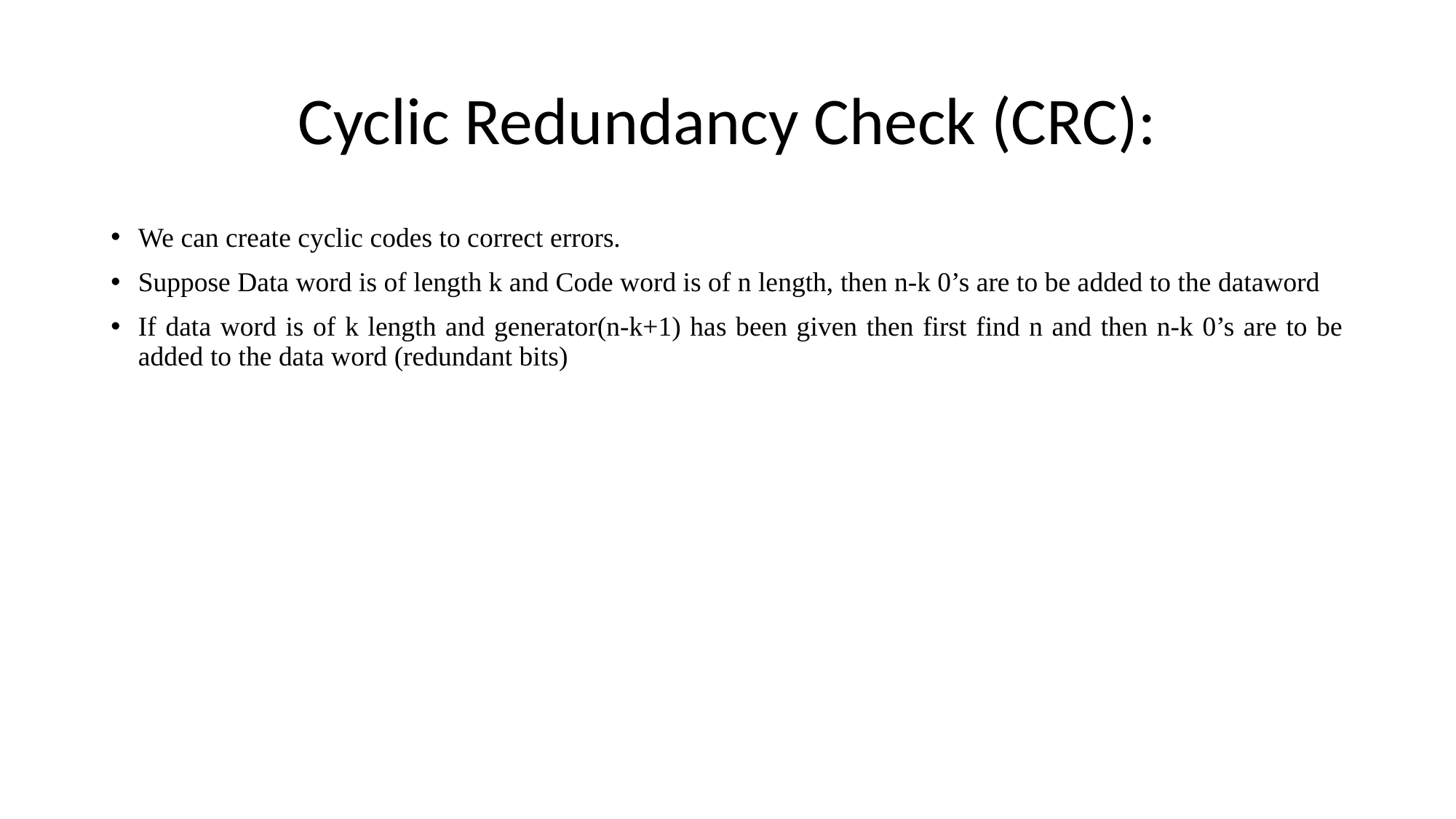

# Cyclic Redundancy Check (CRC):
We can create cyclic codes to correct errors.
Suppose Data word is of length k and Code word is of n length, then n-k 0’s are to be added to the dataword
If data word is of k length and generator(n-k+1) has been given then first find n and then n-k 0’s are to be added to the data word (redundant bits)

23